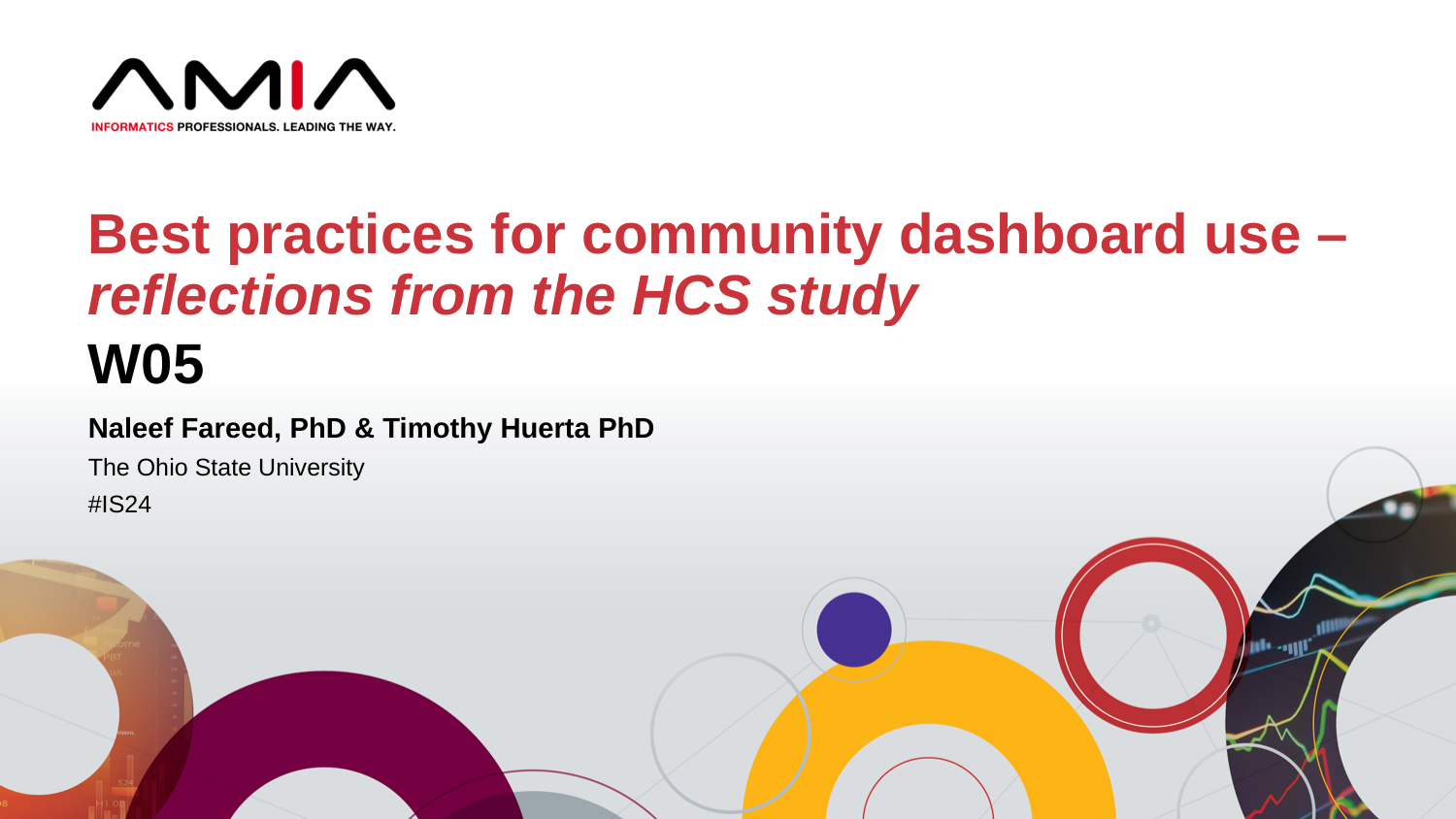

Best practices for community dashboard use – reflections from the HCS study
W05
Naleef Fareed, PhD & Timothy Huerta PhD
The Ohio State University
#IS24